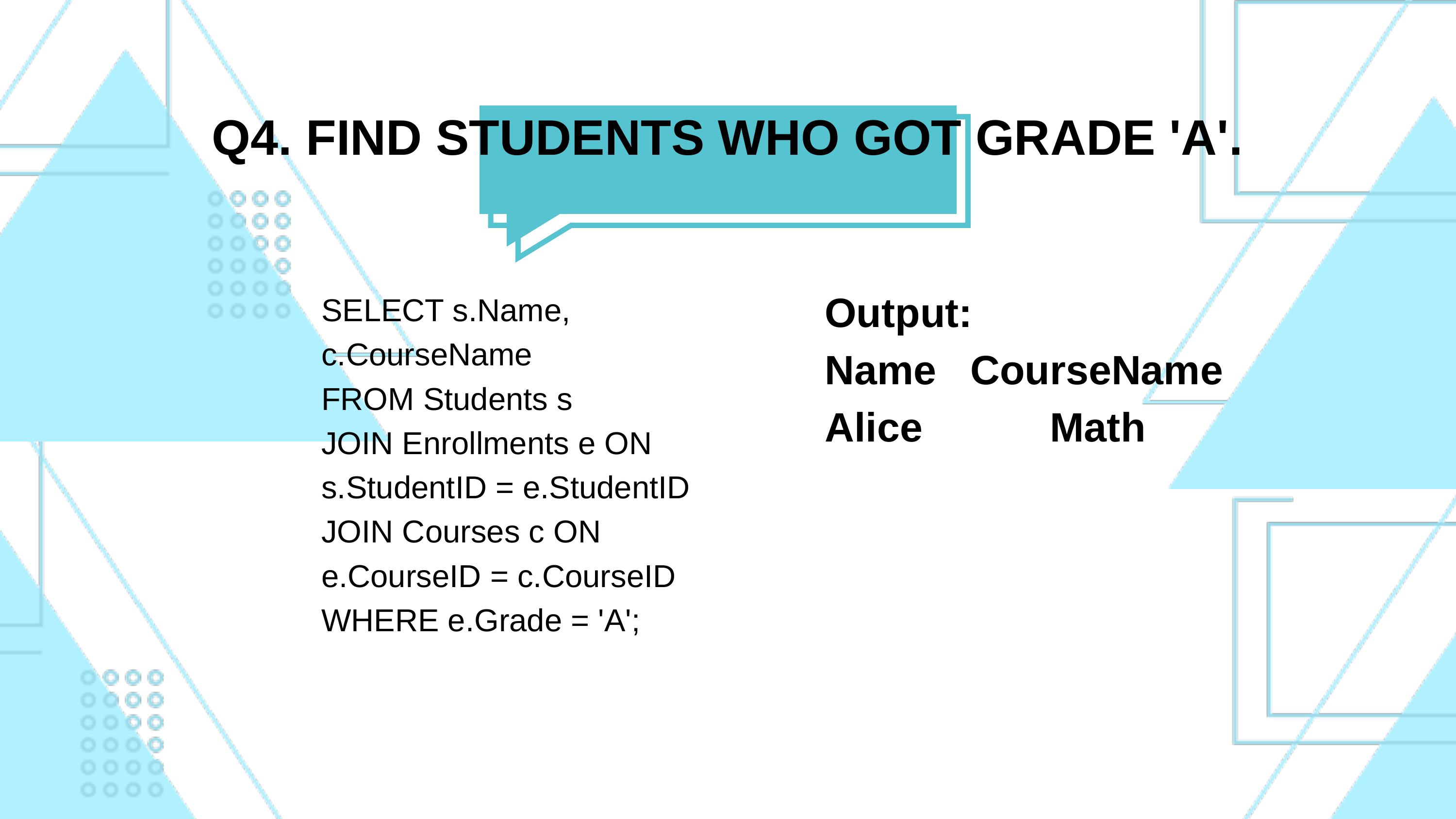

Q4. FIND STUDENTS WHO GOT GRADE 'A'.

Output:
Name	CourseName
Alice	       Math
SELECT s.Name, c.CourseName
FROM Students s
JOIN Enrollments e ON s.StudentID = e.StudentID
JOIN Courses c ON e.CourseID = c.CourseID
WHERE e.Grade = 'A';